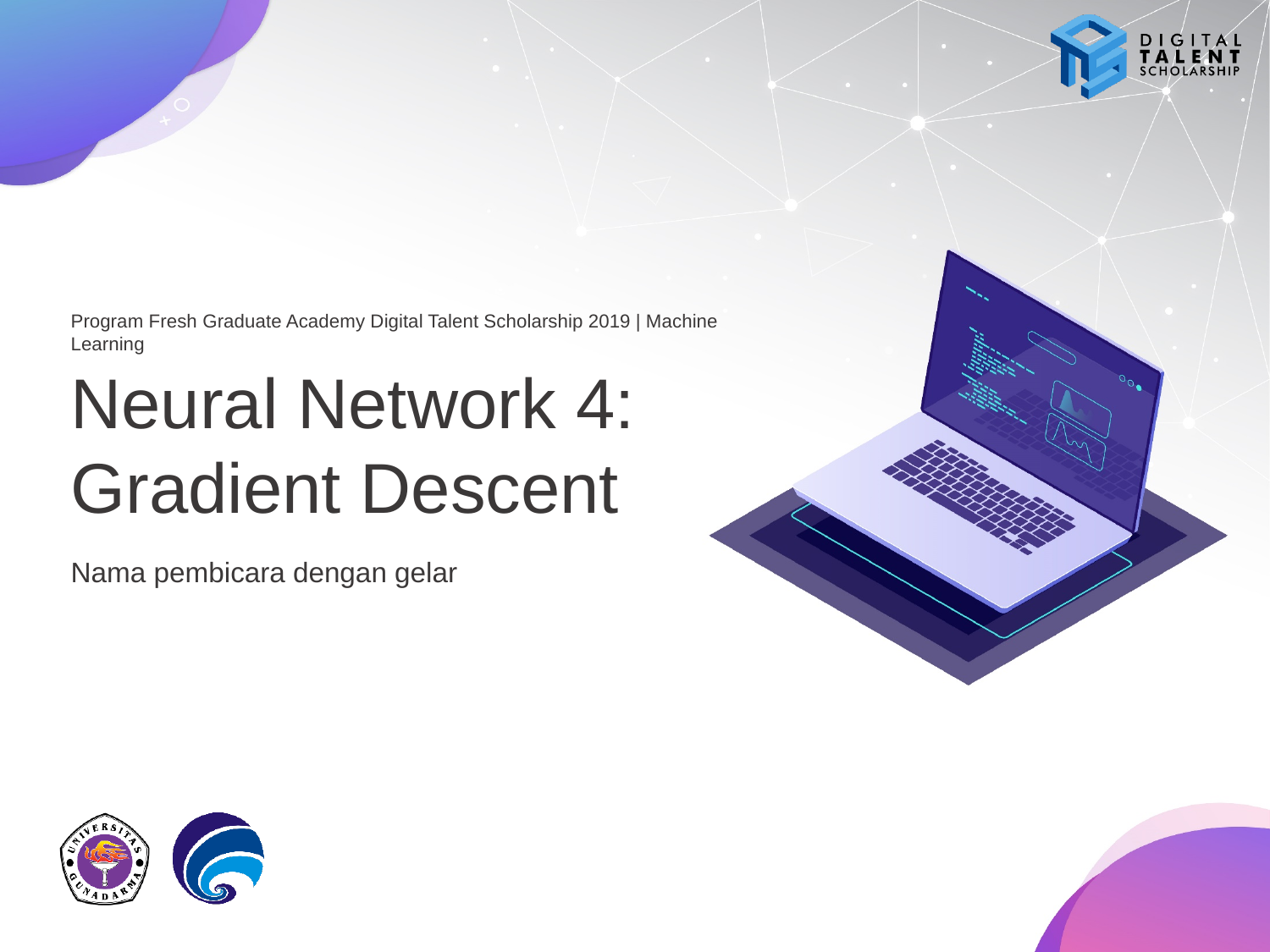

# Neural Network 4: Gradient Descent
Nama pembicara dengan gelar